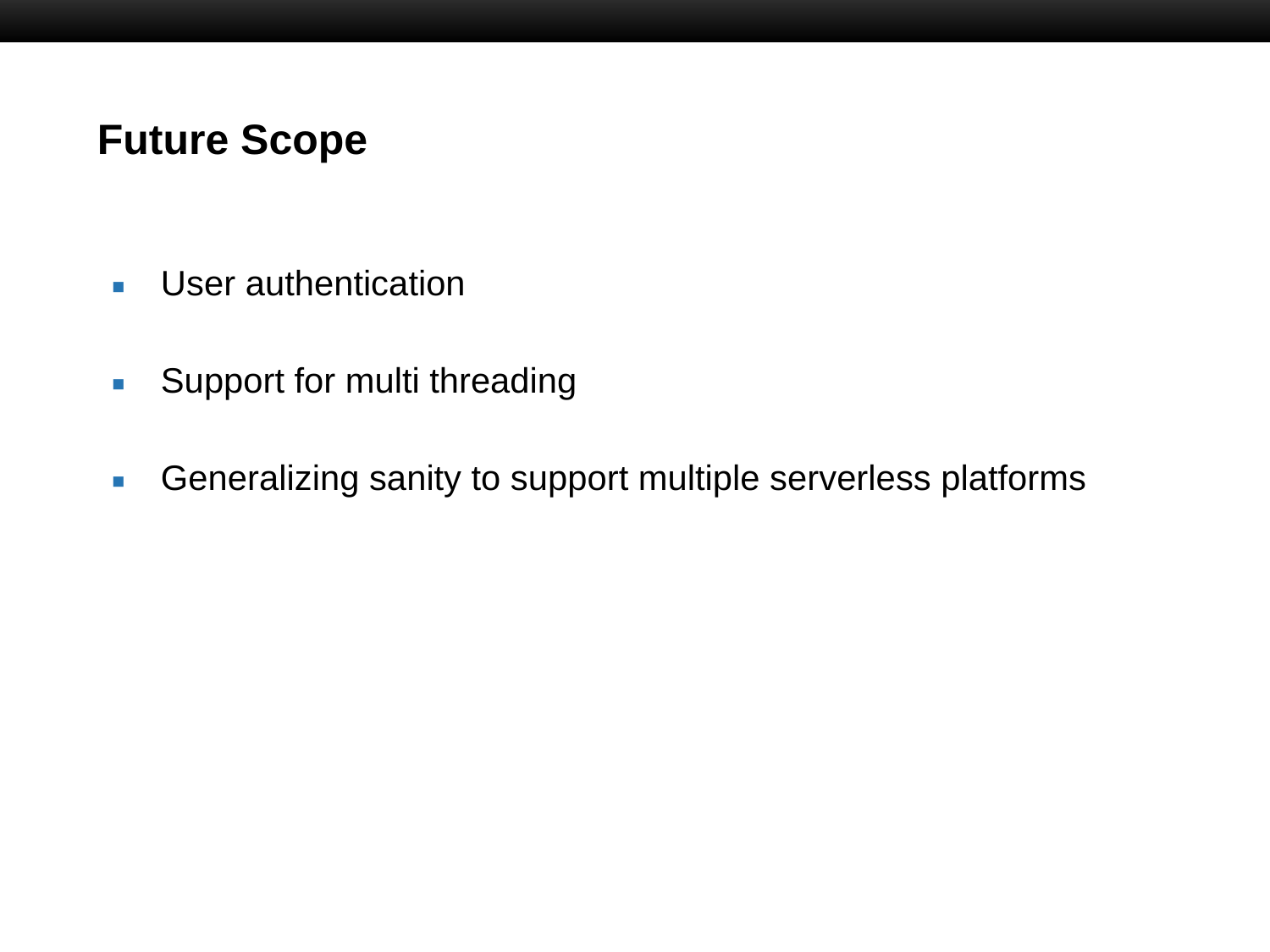

# Future Scope
User authentication

Support for multi threading

Generalizing sanity to support multiple serverless platforms